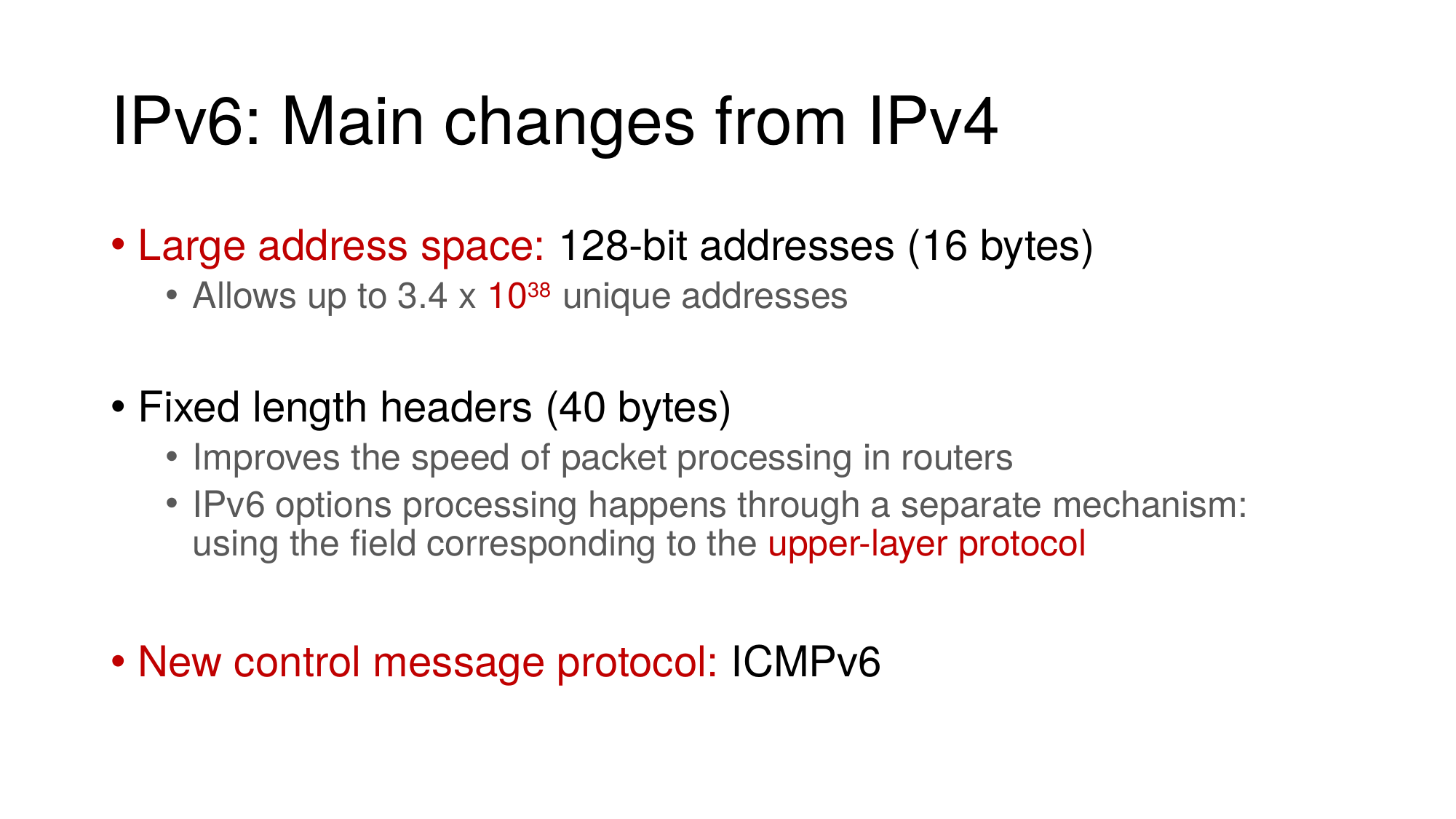

# IPv6: Main changes from IPv4
Large address space: 128-bit addresses (16 bytes)
Allows up to 3.4 x 1038  unique addresses

Fixed length headers (40 bytes)
Improves the speed of packet processing in routers
IPv6 options processing happens through a separate mechanism: using the field corresponding to the upper-layer protocol

New control message protocol: ICMPv6